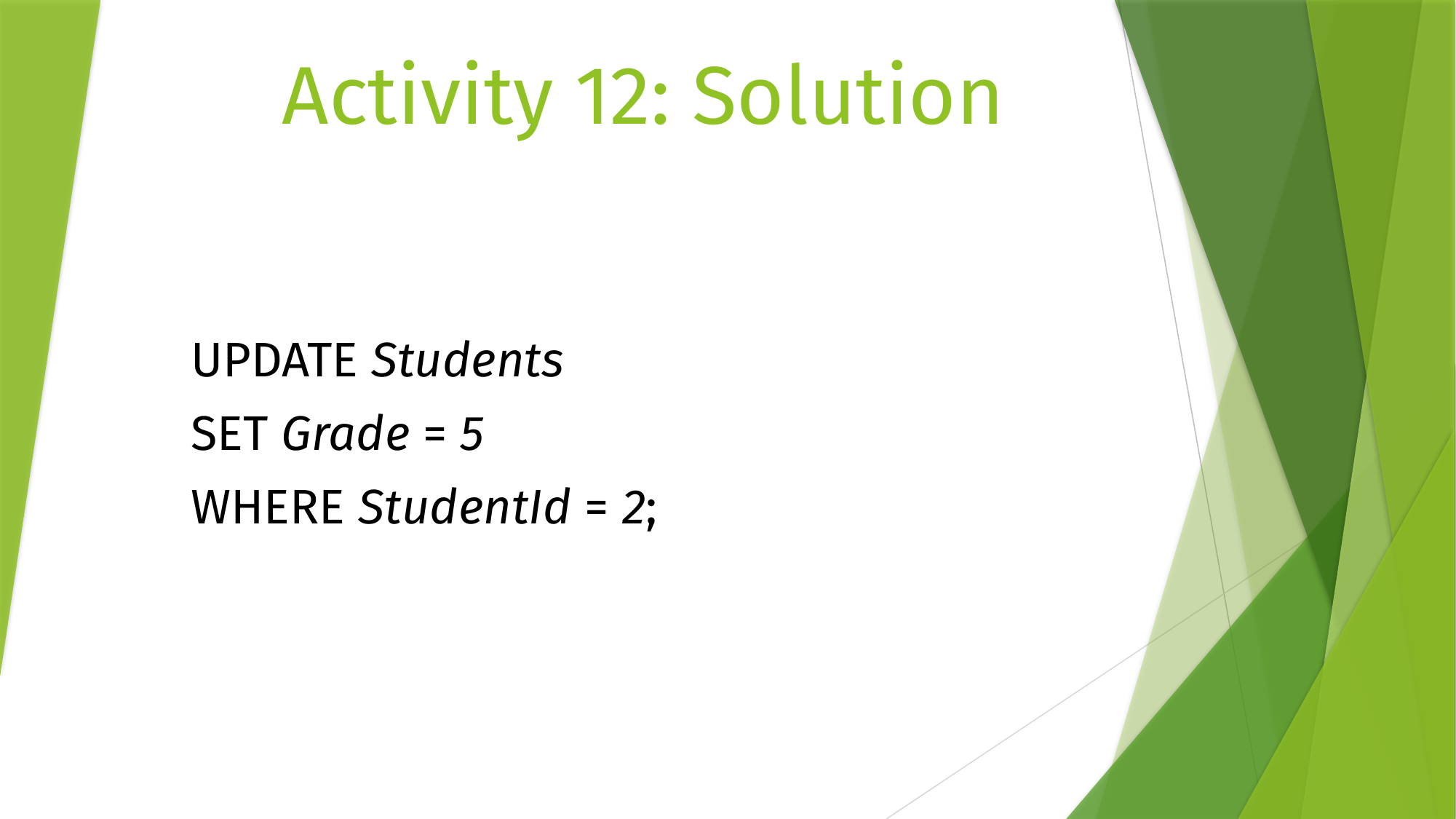

# Activity 12: Solution
UPDATE Students
SET Grade = 5
WHERE StudentId = 2;